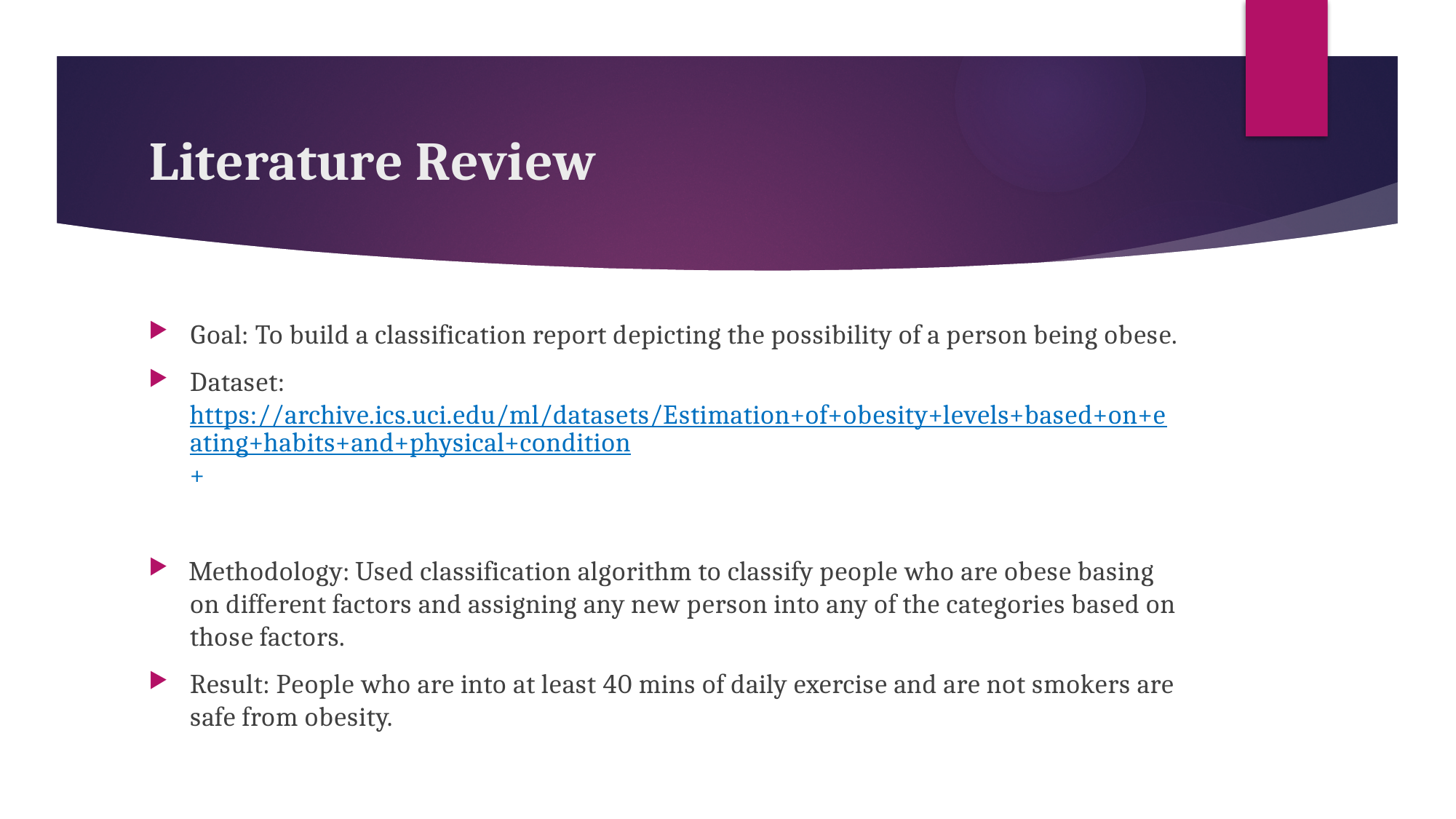

# Literature Review
Goal: To build a classification report depicting the possibility of a person being obese.
Dataset: https://archive.ics.uci.edu/ml/datasets/Estimation+of+obesity+levels+based+on+eating+habits+and+physical+condition+

Methodology: Used classification algorithm to classify people who are obese basing on different factors and assigning any new person into any of the categories based on those factors.
Result: People who are into at least 40 mins of daily exercise and are not smokers are safe from obesity.